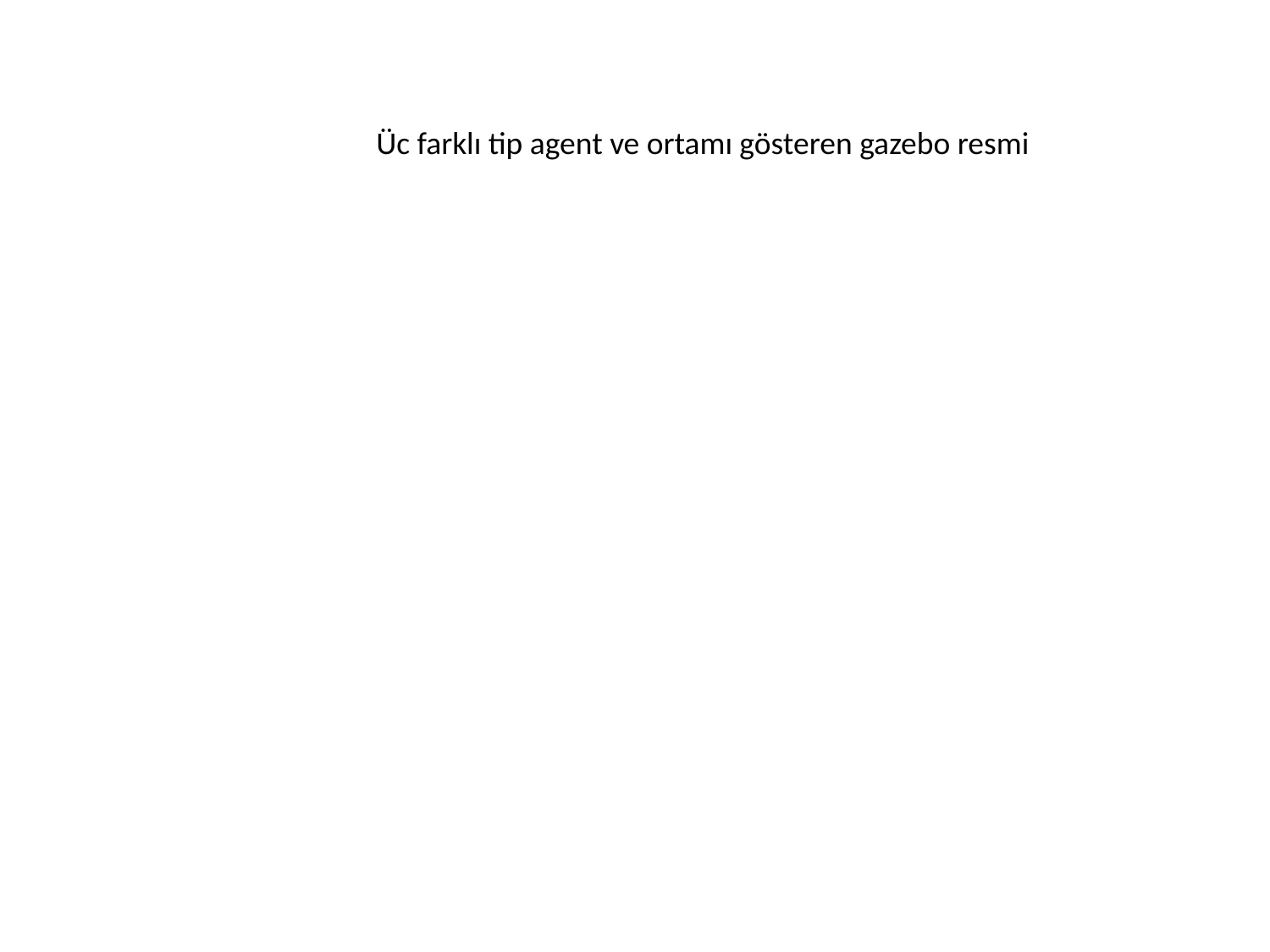

Üc farklı tip agent ve ortamı gösteren gazebo resmi